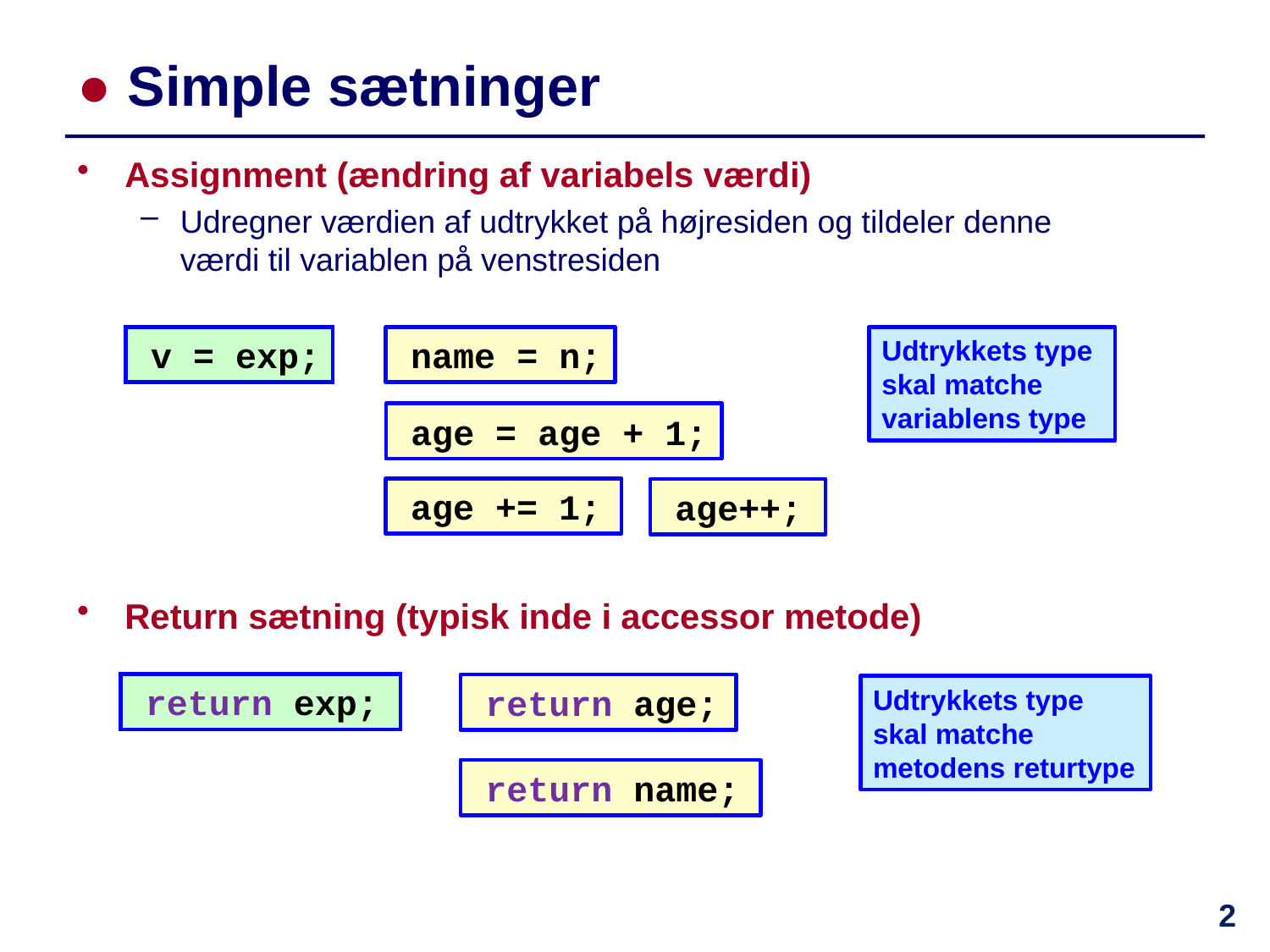

# ● Simple sætninger
Assignment (ændring af variabels værdi)
Udregner værdien af udtrykket på højresiden og tildeler denne værdi til variablen på venstresiden

v = exp;
name = n;
Udtrykkets type skal matche variablens type
age = age + 1;
age += 1;
age++;
Return sætning (typisk inde i accessor metode)
return exp;
return age;
Udtrykkets type
skal matche metodens returtype
return name;
2